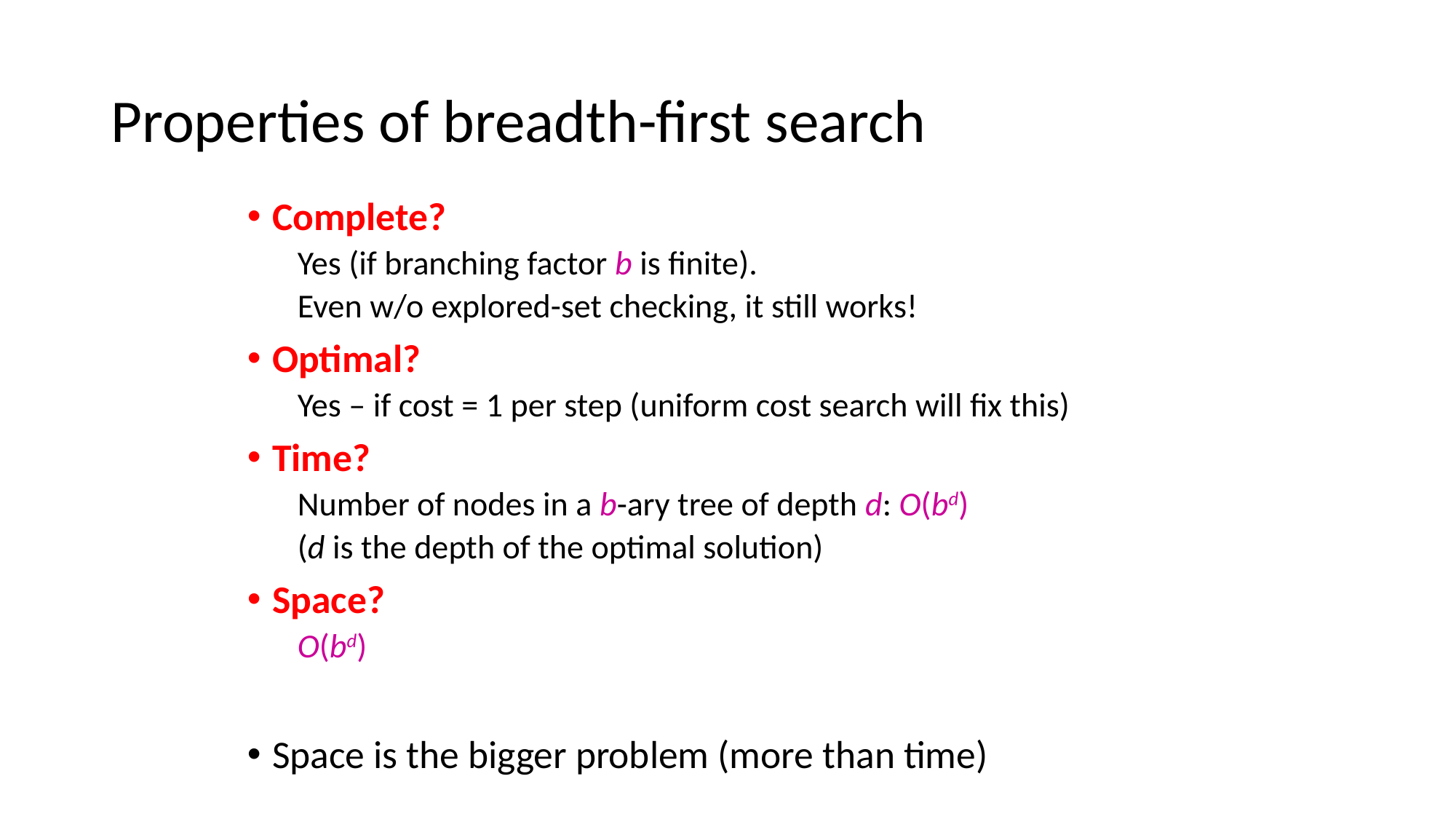

# Properties of breadth-first search
Complete?
Yes (if branching factor b is finite).
Even w/o explored-set checking, it still works!
Optimal?
Yes – if cost = 1 per step (uniform cost search will fix this)
Time?
Number of nodes in a b-ary tree of depth d: O(bd)
(d is the depth of the optimal solution)
Space?
O(bd)

Space is the bigger problem (more than time)